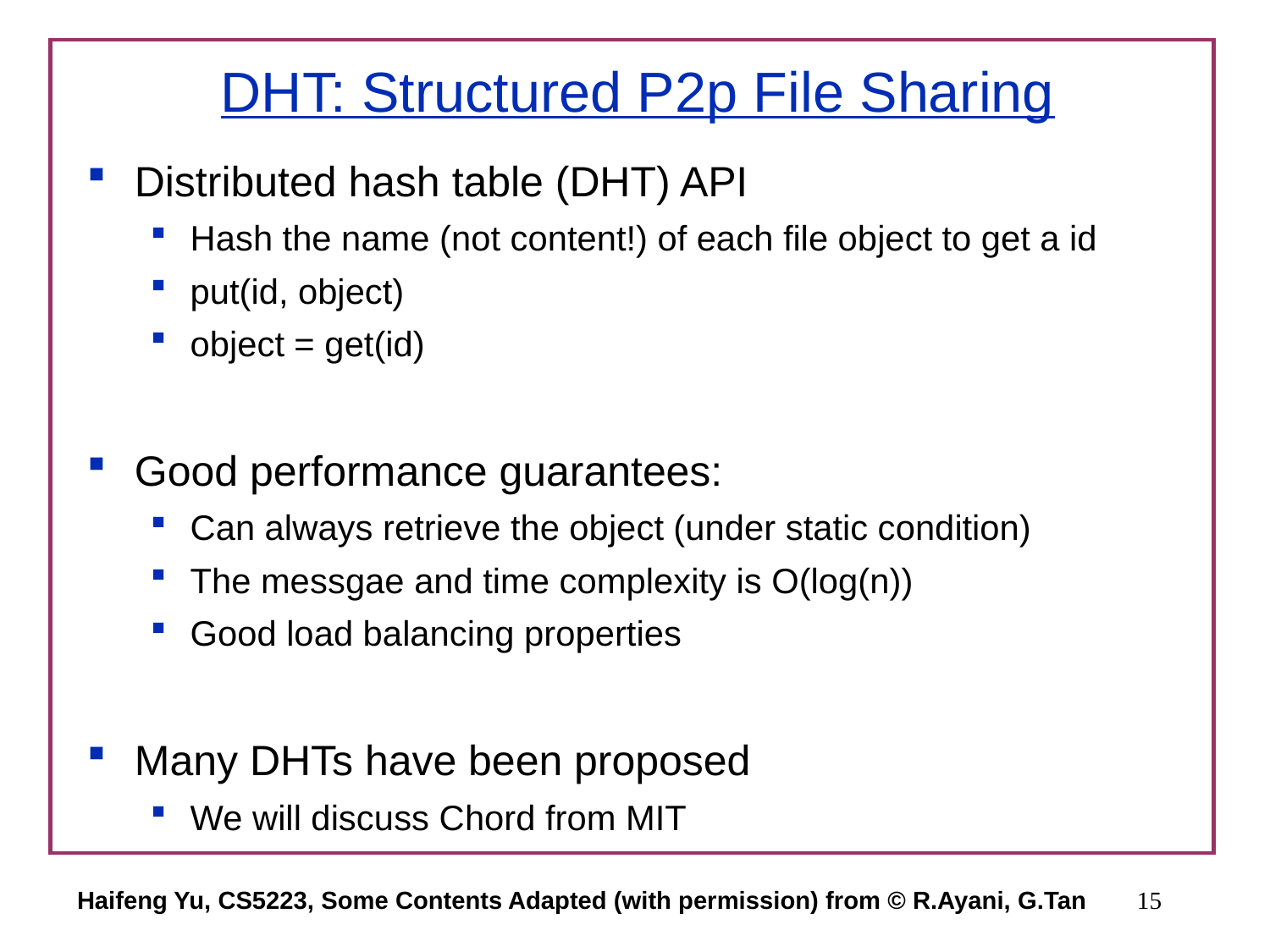

# DHT: Structured P2p File Sharing
Distributed hash table (DHT) API
Hash the name (not content!) of each file object to get a id
put(id, object)
object = get(id)

Good performance guarantees:
Can always retrieve the object (under static condition)
The messgae and time complexity is O(log(n))
Good load balancing properties

Many DHTs have been proposed
We will discuss Chord from MIT
Haifeng Yu, CS5223, Some Contents Adapted (with permission) from © R.Ayani, G.Tan
15